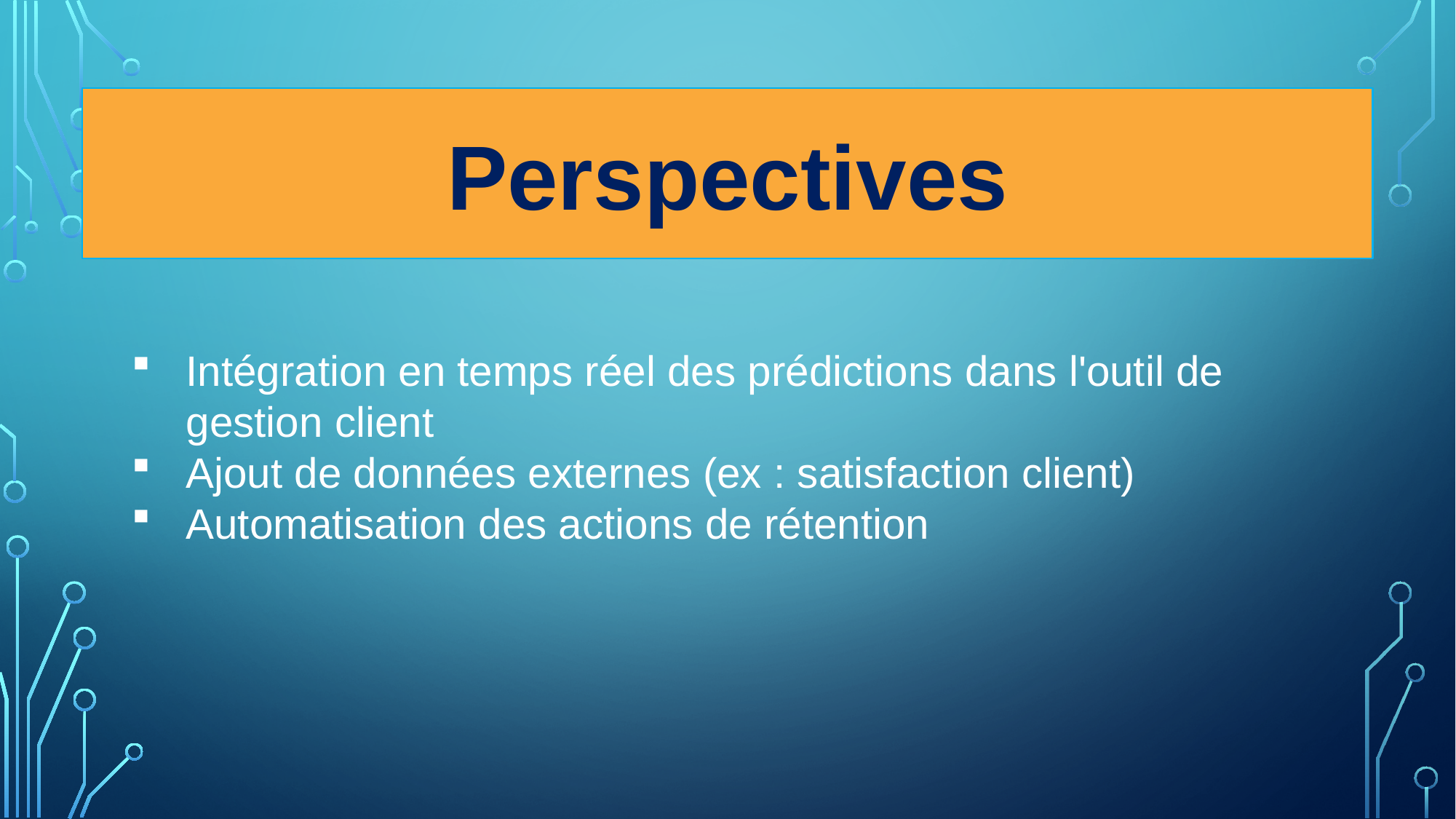

Perspectives
Intégration en temps réel des prédictions dans l'outil de gestion client
Ajout de données externes (ex : satisfaction client)
Automatisation des actions de rétention